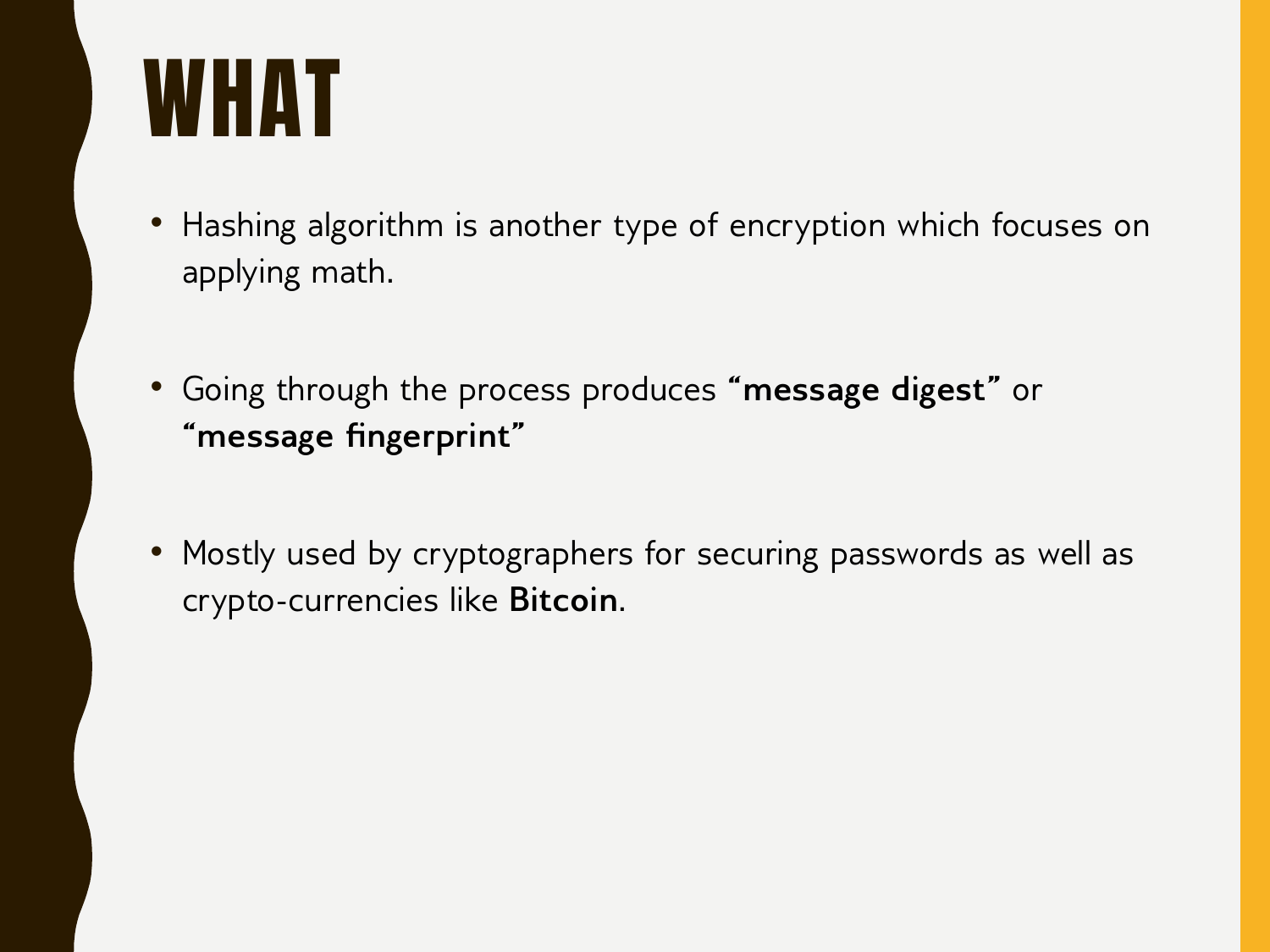

# What
Hashing algorithm is another type of encryption which focuses on applying math.

Going through the process produces “message digest” or “message fingerprint”

Mostly used by cryptographers for securing passwords as well as crypto-currencies like Bitcoin.